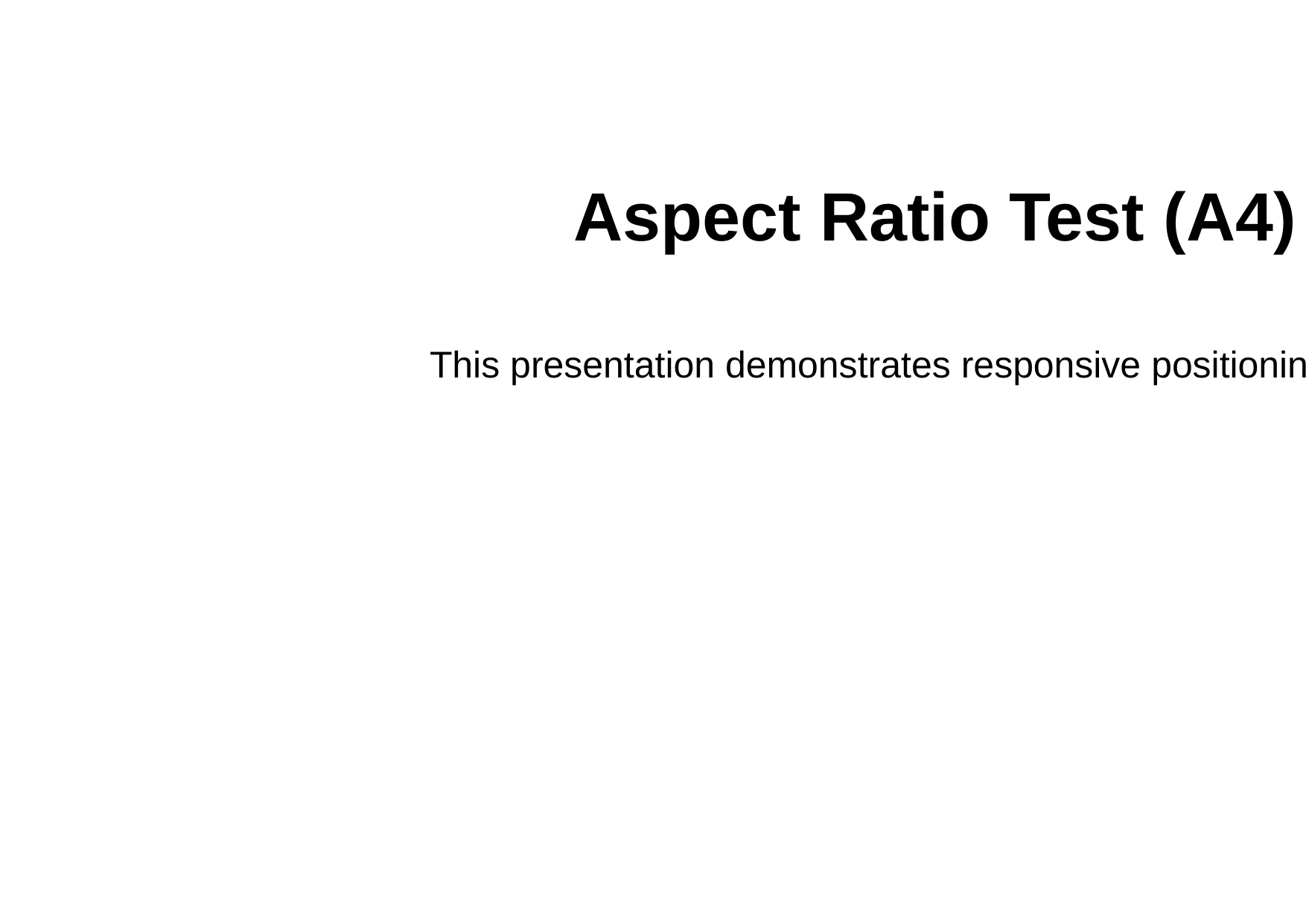

Aspect Ratio Test (A4)
This presentation demonstrates responsive positioning